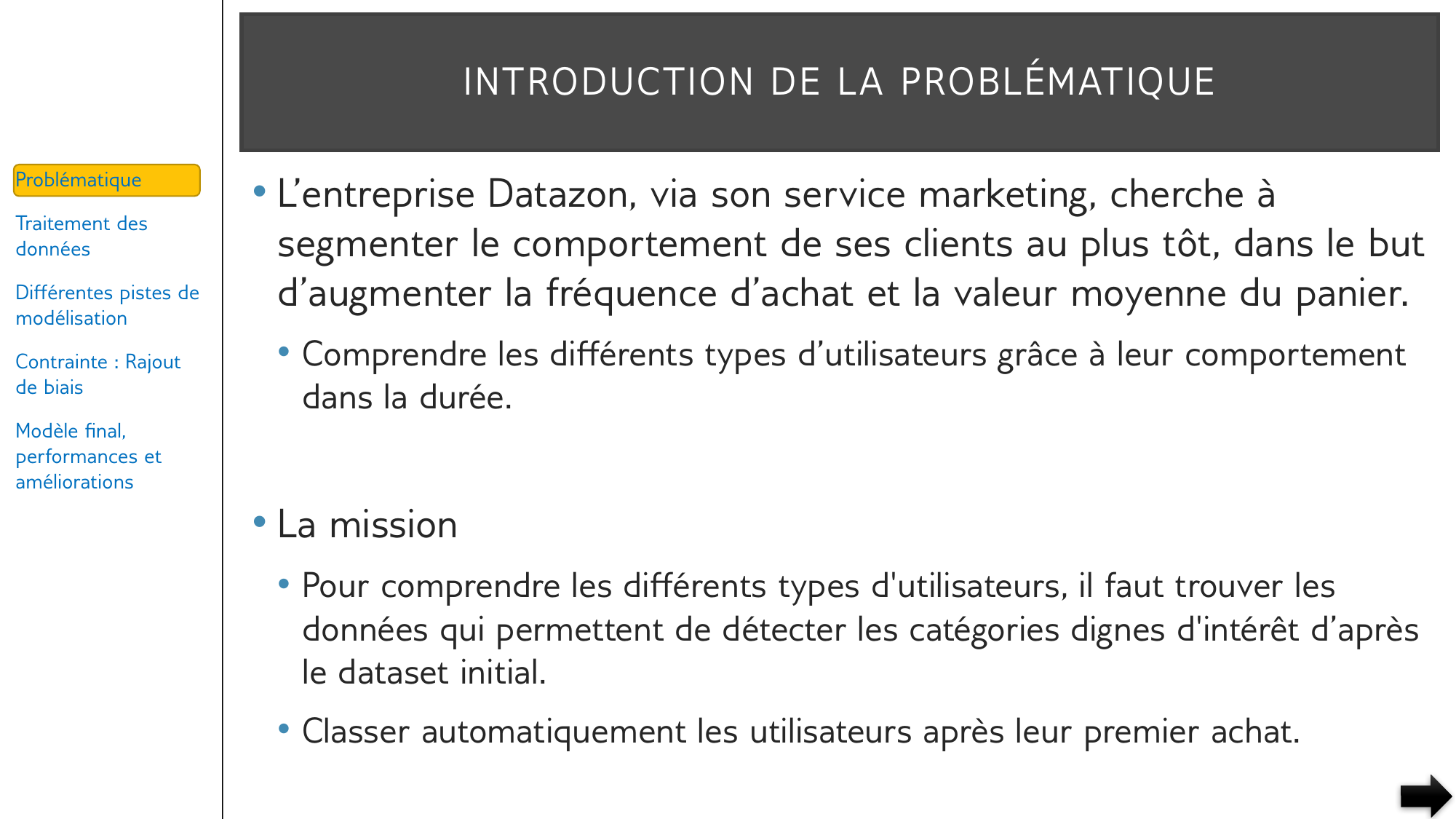

# Introduction de la problématique
L’entreprise Datazon, via son service marketing, cherche à segmenter le comportement de ses clients au plus tôt, dans le but d’augmenter la fréquence d’achat et la valeur moyenne du panier.
Comprendre les différents types d’utilisateurs grâce à leur comportement dans la durée.

La mission
Pour comprendre les différents types d'utilisateurs, il faut trouver les données qui permettent de détecter les catégories dignes d'intérêt d’après le dataset initial.
Classer automatiquement les utilisateurs après leur premier achat.